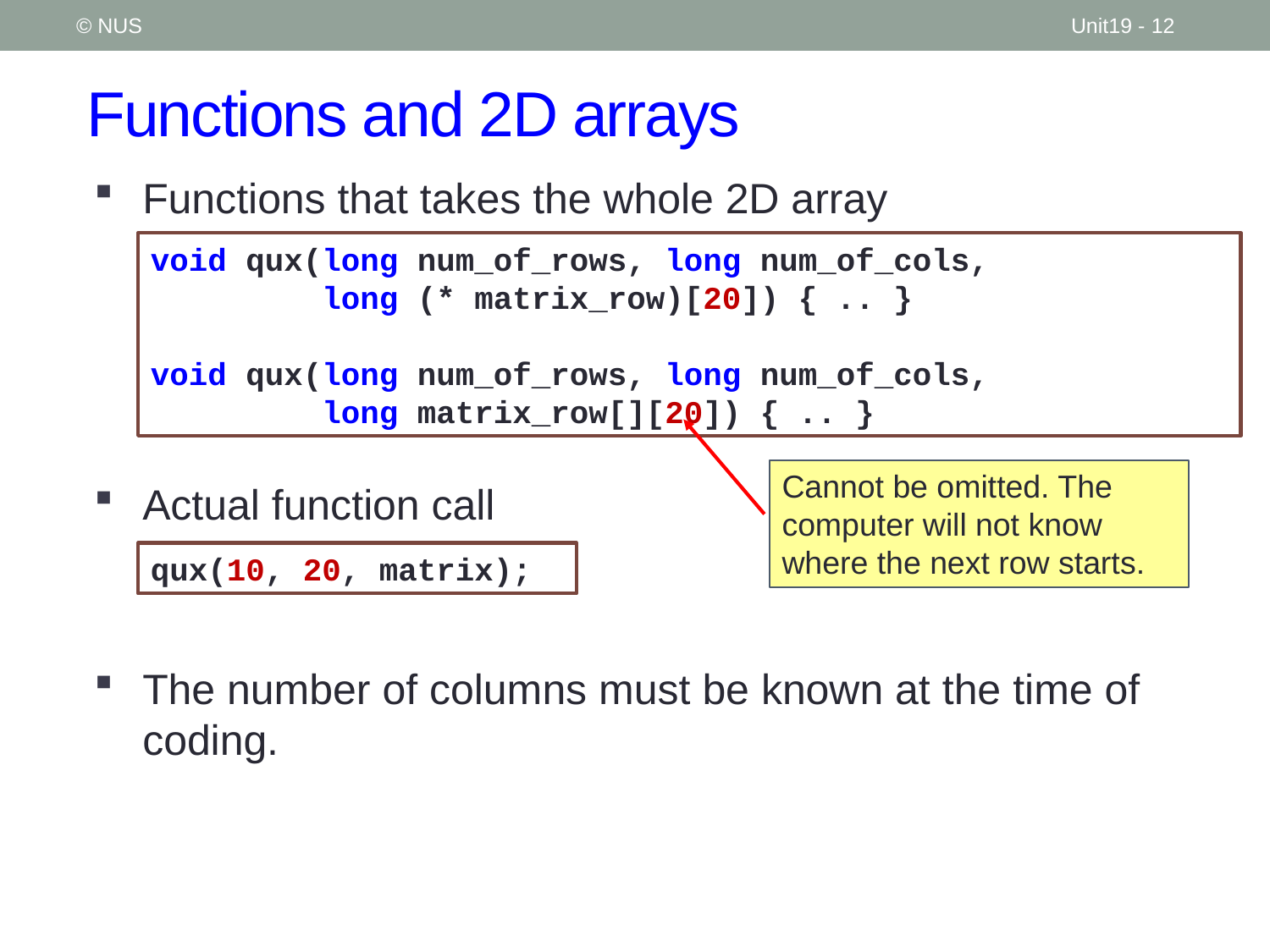

© NUS
Unit19 - 12
# Functions and 2D arrays
Functions that takes the whole 2D array

Actual function call

The number of columns must be known at the time of coding.

void qux(long num_of_rows, long num_of_cols,
         long (* matrix_row)[20]) { .. }

void qux(long num_of_rows, long num_of_cols,
         long matrix_row[][20]) { .. }
Cannot be omitted. The computer will not know where the next row starts.
qux(10, 20, matrix);